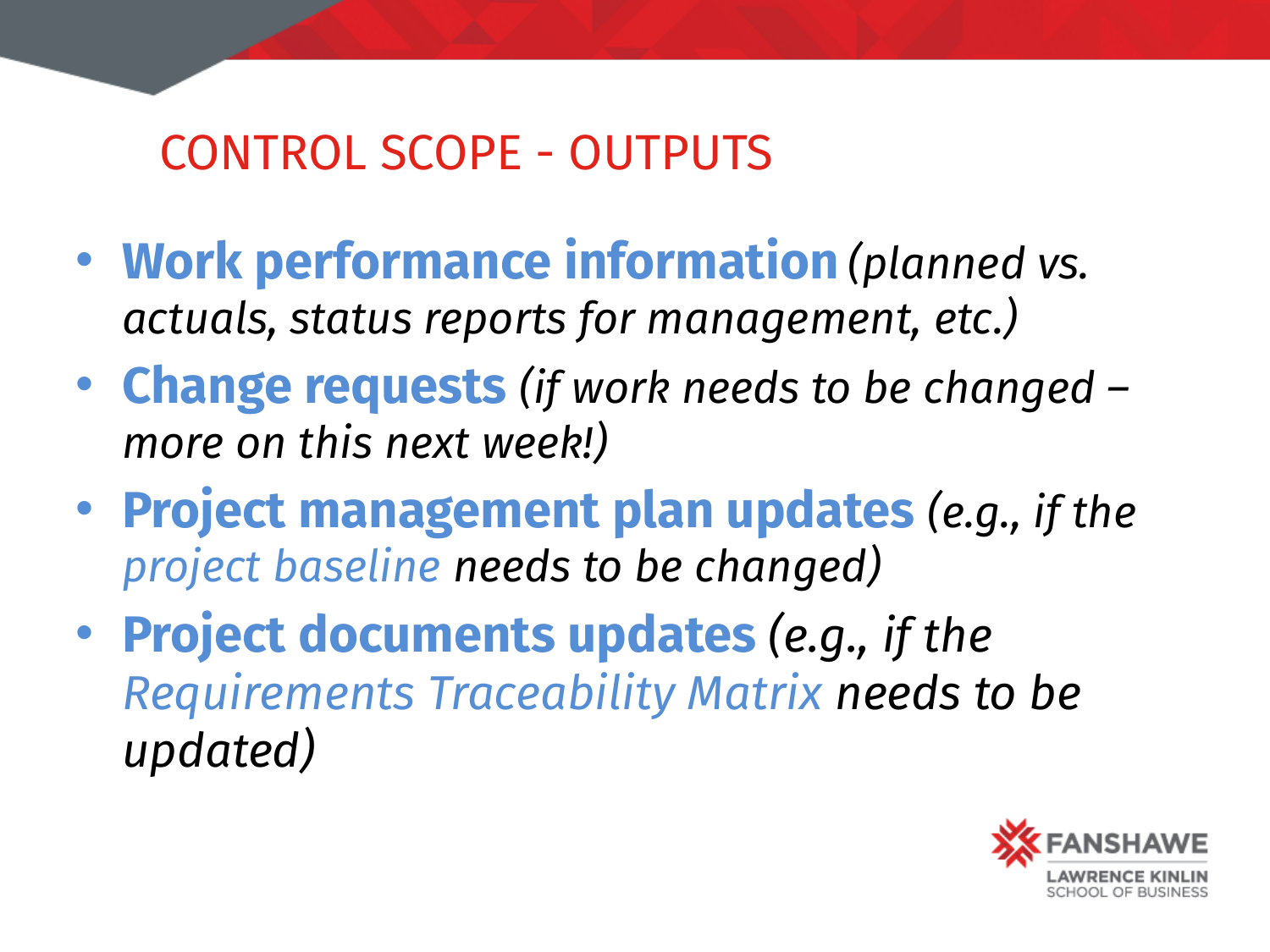

# Control Scope - Outputs
Work performance information (planned vs. actuals, status reports for management, etc.)
Change requests (if work needs to be changed – more on this next week!)
Project management plan updates (e.g., if the project baseline needs to be changed)
Project documents updates (e.g., if the Requirements Traceability Matrix needs to be updated)